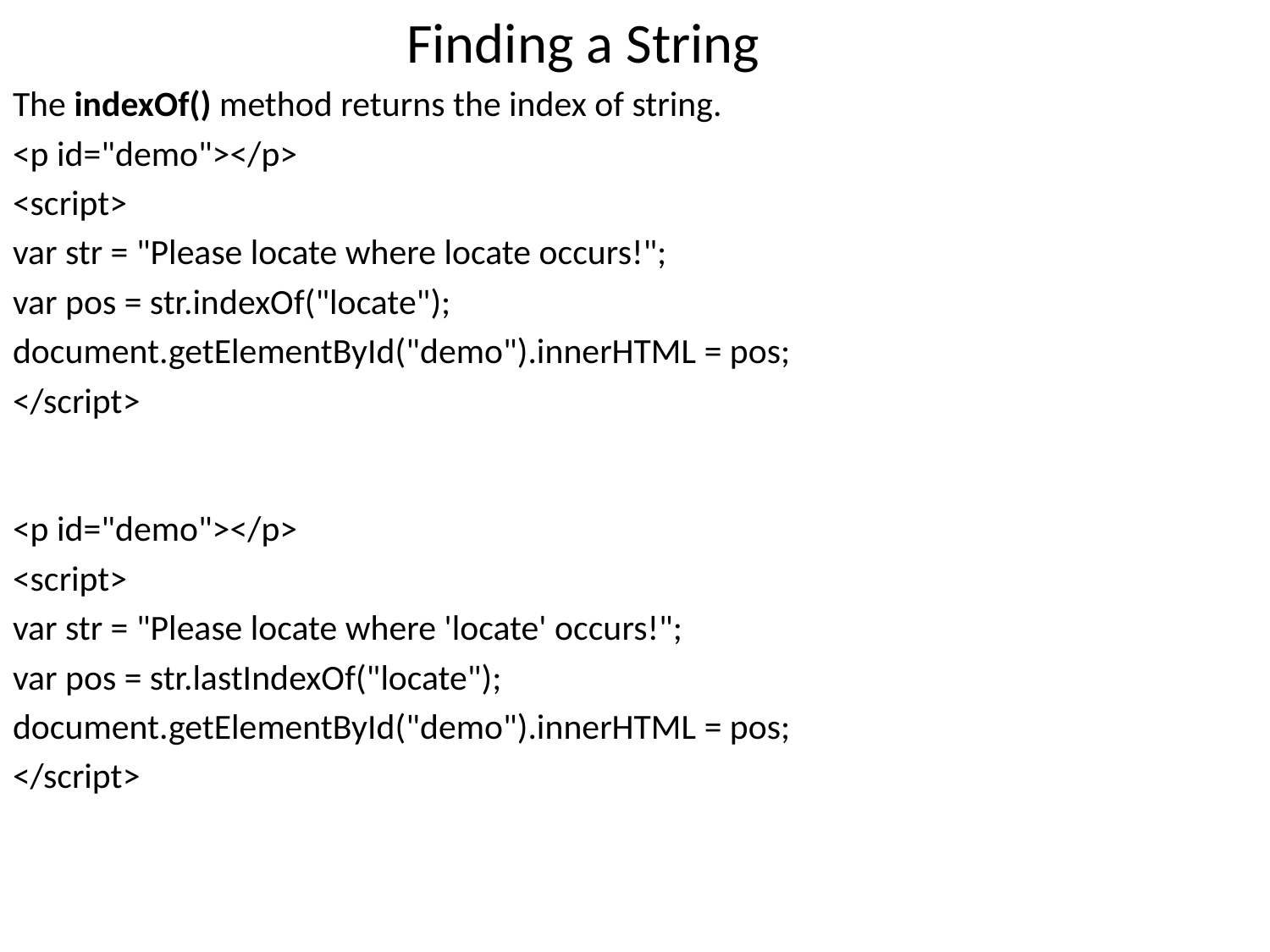

Finding a String
The indexOf() method returns the index of string.
<p id="demo"></p>
<script>
var str = "Please locate where locate occurs!";
var pos = str.indexOf("locate");
document.getElementById("demo").innerHTML = pos;
</script>

<p id="demo"></p>
<script>
var str = "Please locate where 'locate' occurs!";
var pos = str.lastIndexOf("locate");
document.getElementById("demo").innerHTML = pos;
</script>